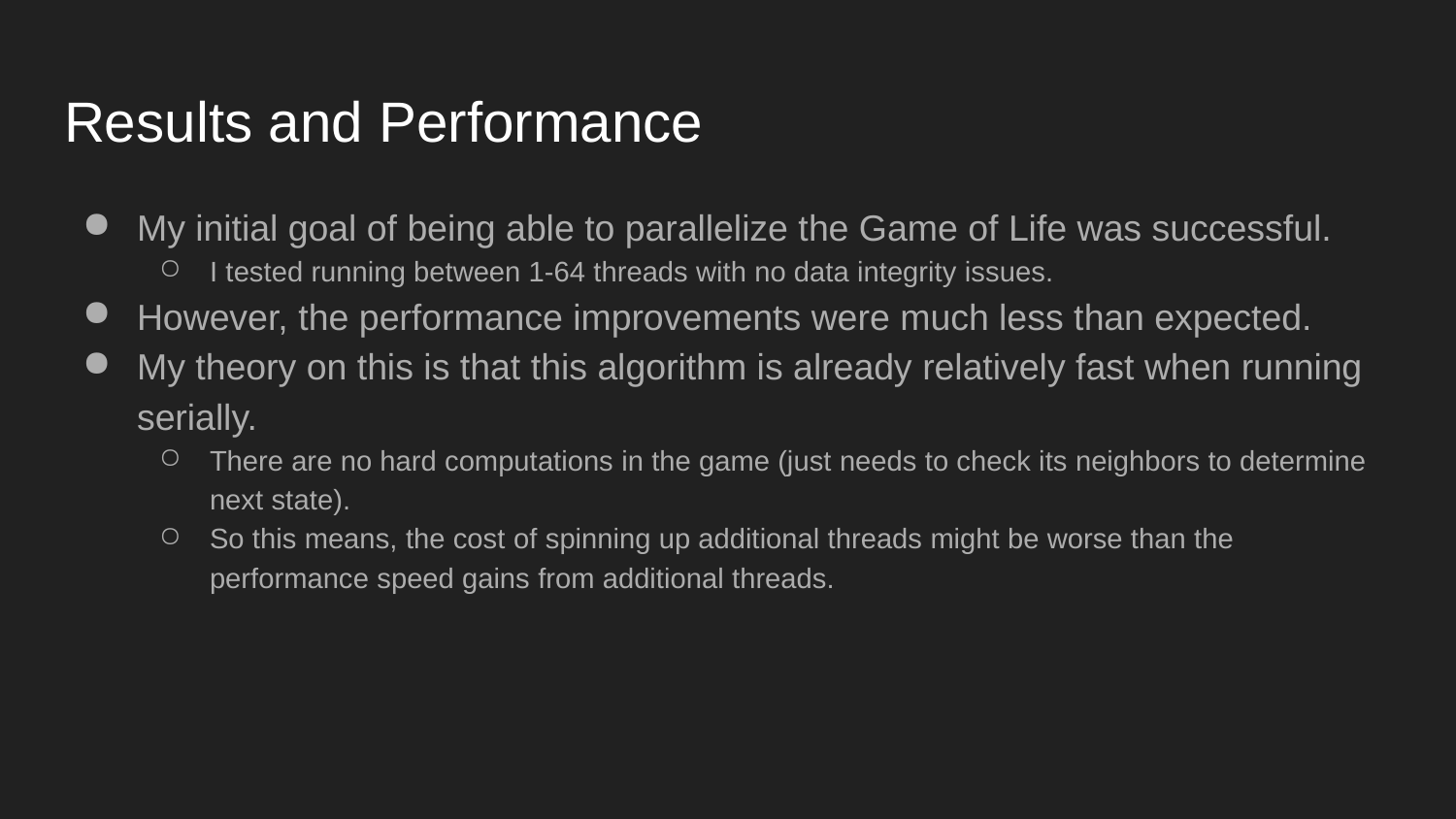

# Results and Performance
My initial goal of being able to parallelize the Game of Life was successful.
I tested running between 1-64 threads with no data integrity issues.
However, the performance improvements were much less than expected.
My theory on this is that this algorithm is already relatively fast when running serially.
There are no hard computations in the game (just needs to check its neighbors to determine next state).
So this means, the cost of spinning up additional threads might be worse than the performance speed gains from additional threads.